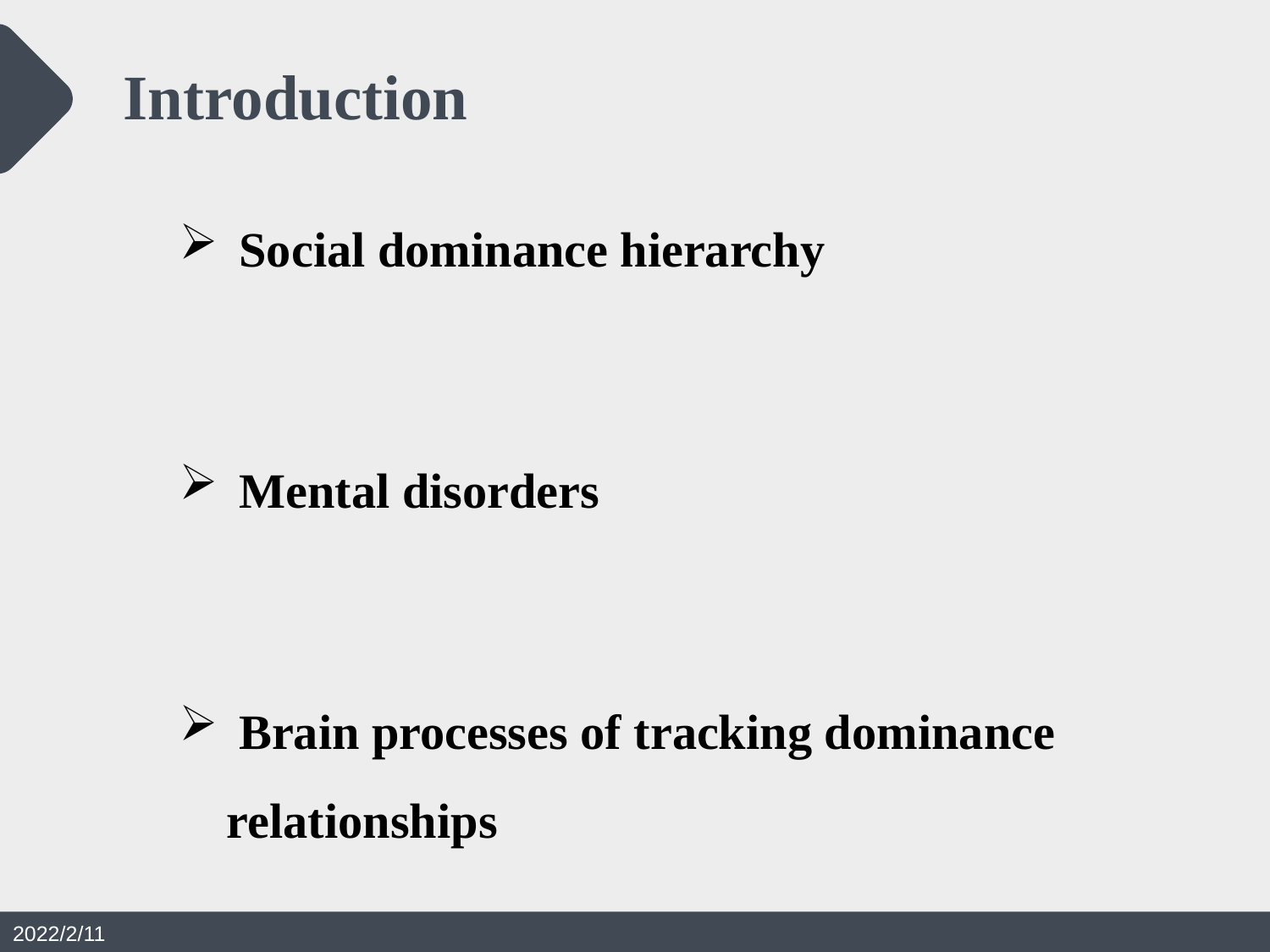

# Introduction
 Social dominance hierarchy

 Mental disorders

 Brain processes of tracking dominance  relationships
  - 1 -

2022/2/11
Dynamical Representation of Dominance
3